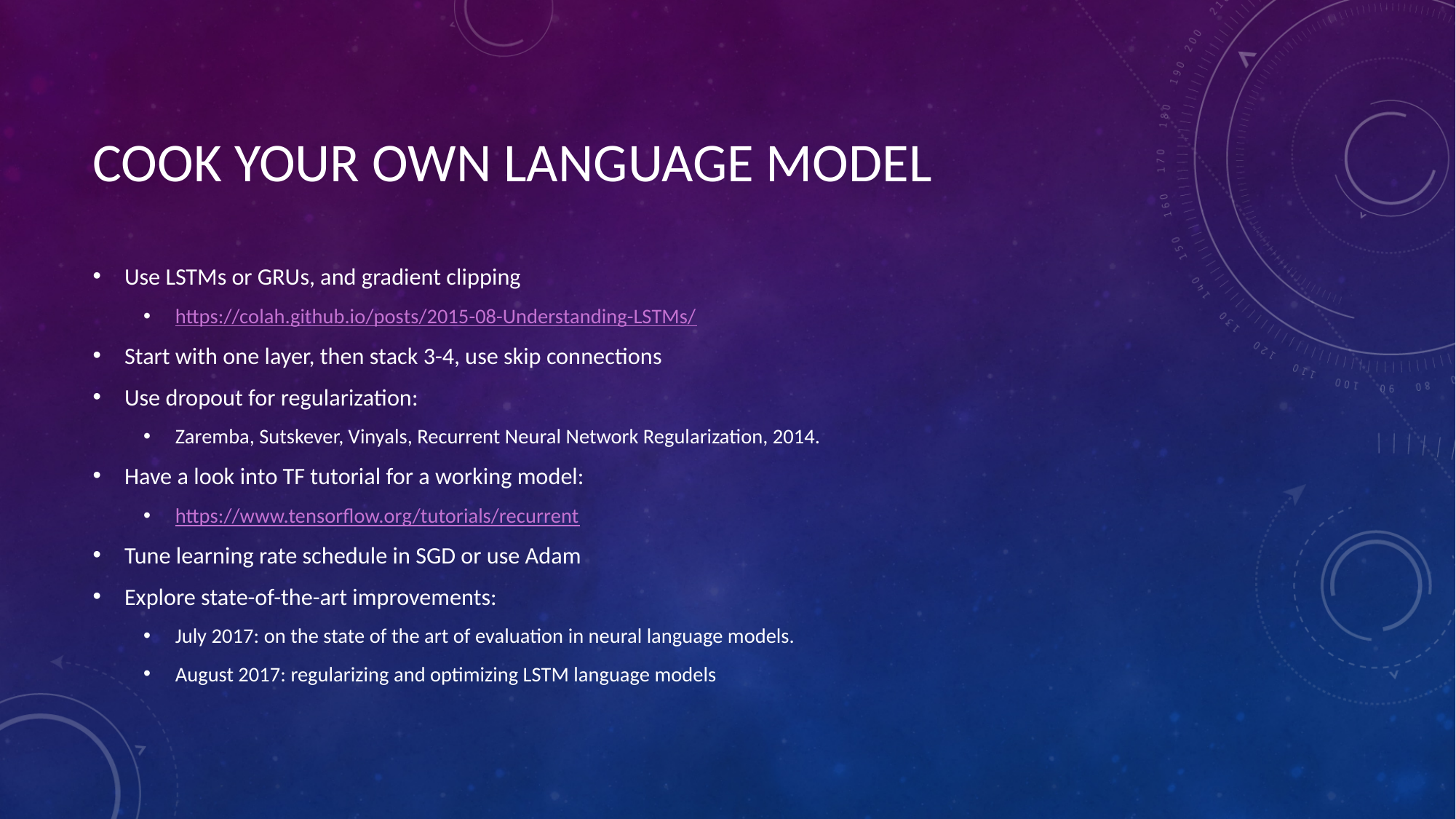

# Cook your own language model
Use LSTMs or GRUs, and gradient clipping
https://colah.github.io/posts/2015-08-Understanding-LSTMs/
Start with one layer, then stack 3-4, use skip connections
Use dropout for regularization:
Zaremba, Sutskever, Vinyals, Recurrent Neural Network Regularization, 2014.
Have a look into TF tutorial for a working model:
https://www.tensorflow.org/tutorials/recurrent
Tune learning rate schedule in SGD or use Adam
Explore state-of-the-art improvements:
July 2017: on the state of the art of evaluation in neural language models.
August 2017: regularizing and optimizing LSTM language models